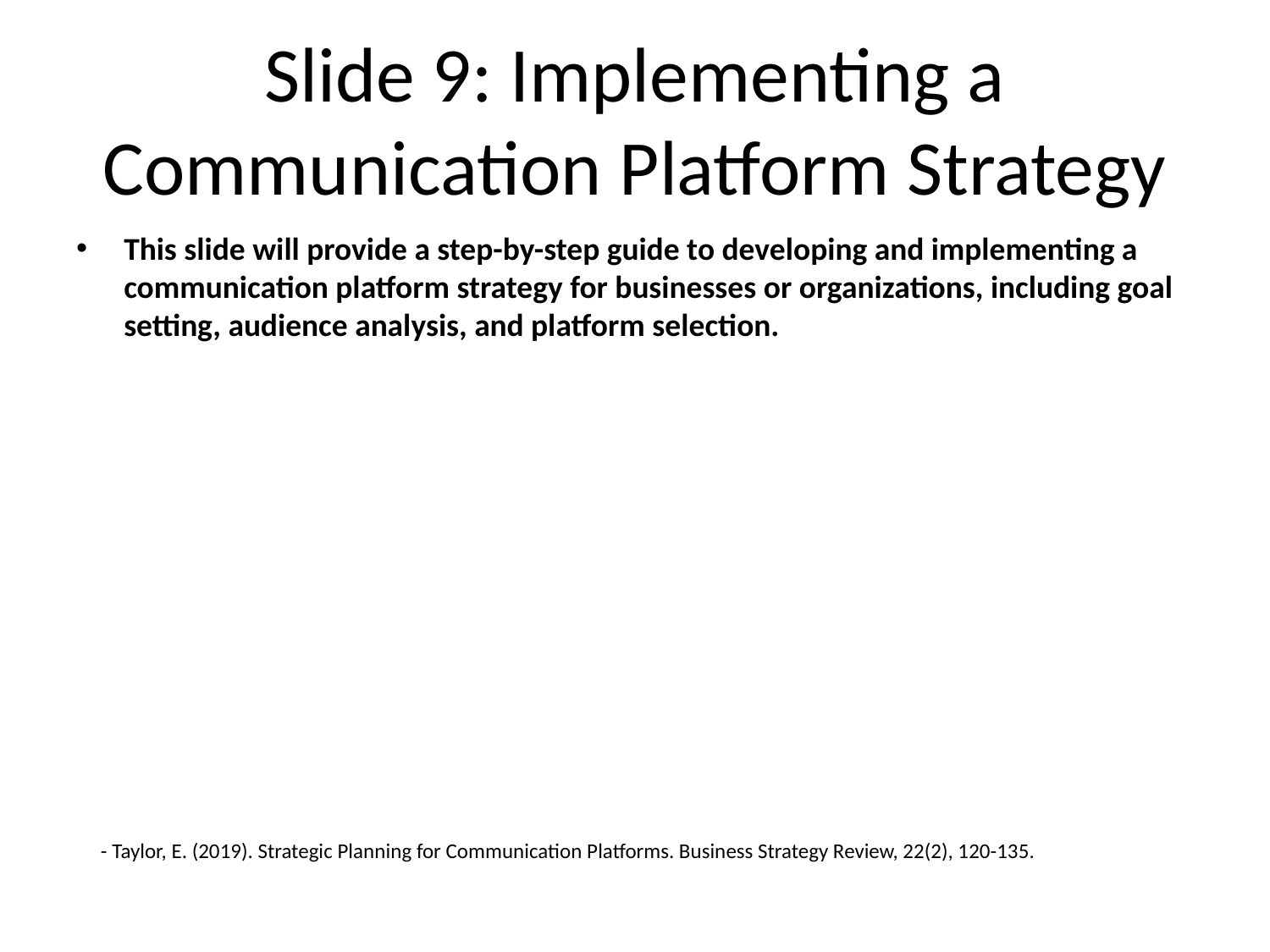

# Slide 9: Implementing a Communication Platform Strategy
This slide will provide a step-by-step guide to developing and implementing a communication platform strategy for businesses or organizations, including goal setting, audience analysis, and platform selection.

- Taylor, E. (2019). Strategic Planning for Communication Platforms. Business Strategy Review, 22(2), 120-135.